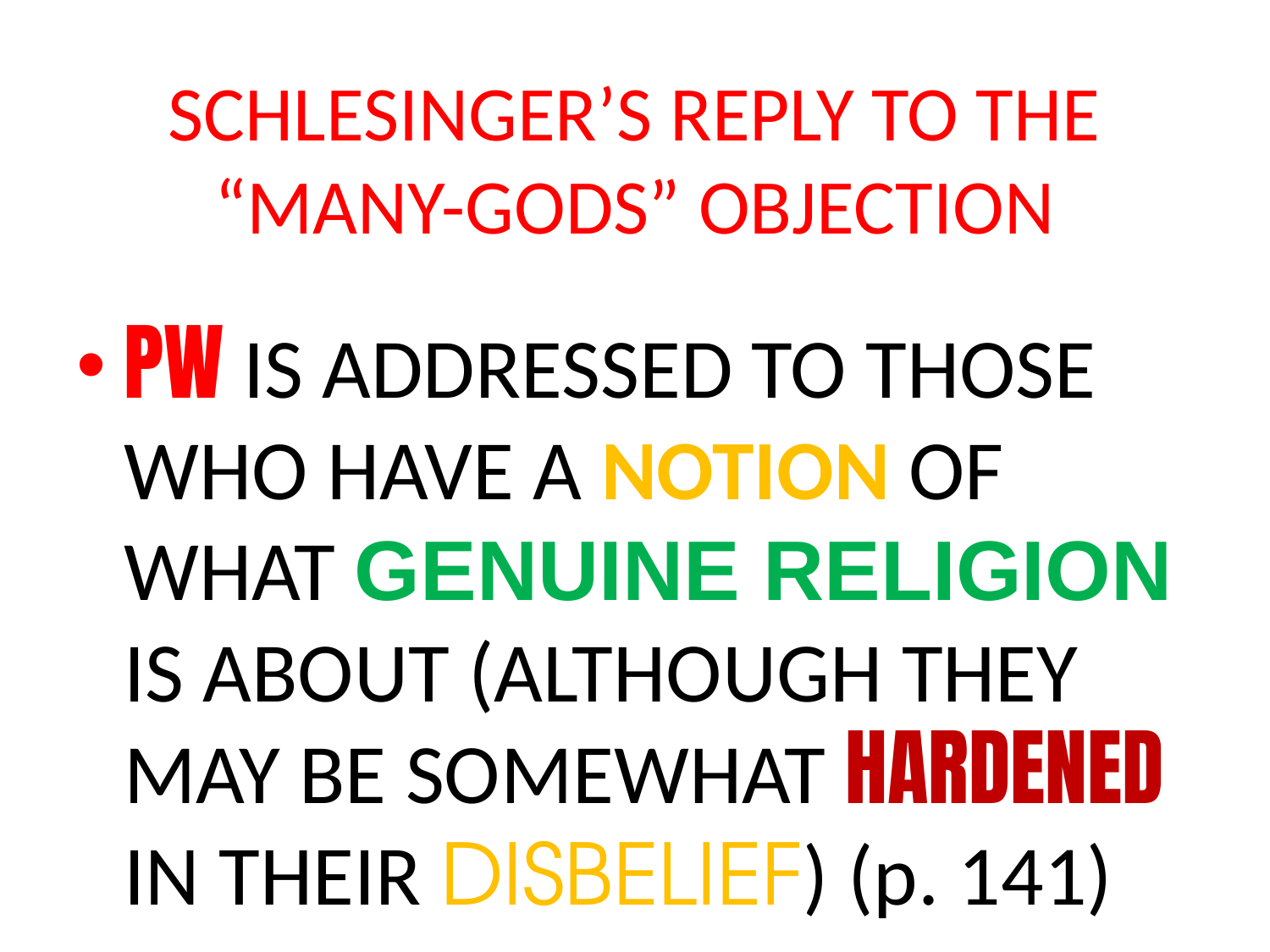

# SCHLESINGER’S REPLY TO THE “MANY-GODS” OBJECTION
PW IS ADDRESSED TO THOSE WHO HAVE A NOTION OF WHAT GENUINE RELIGION IS ABOUT (ALTHOUGH THEY MAY BE SOMEWHAT HARDENED IN THEIR DISBELIEF) (p. 141)